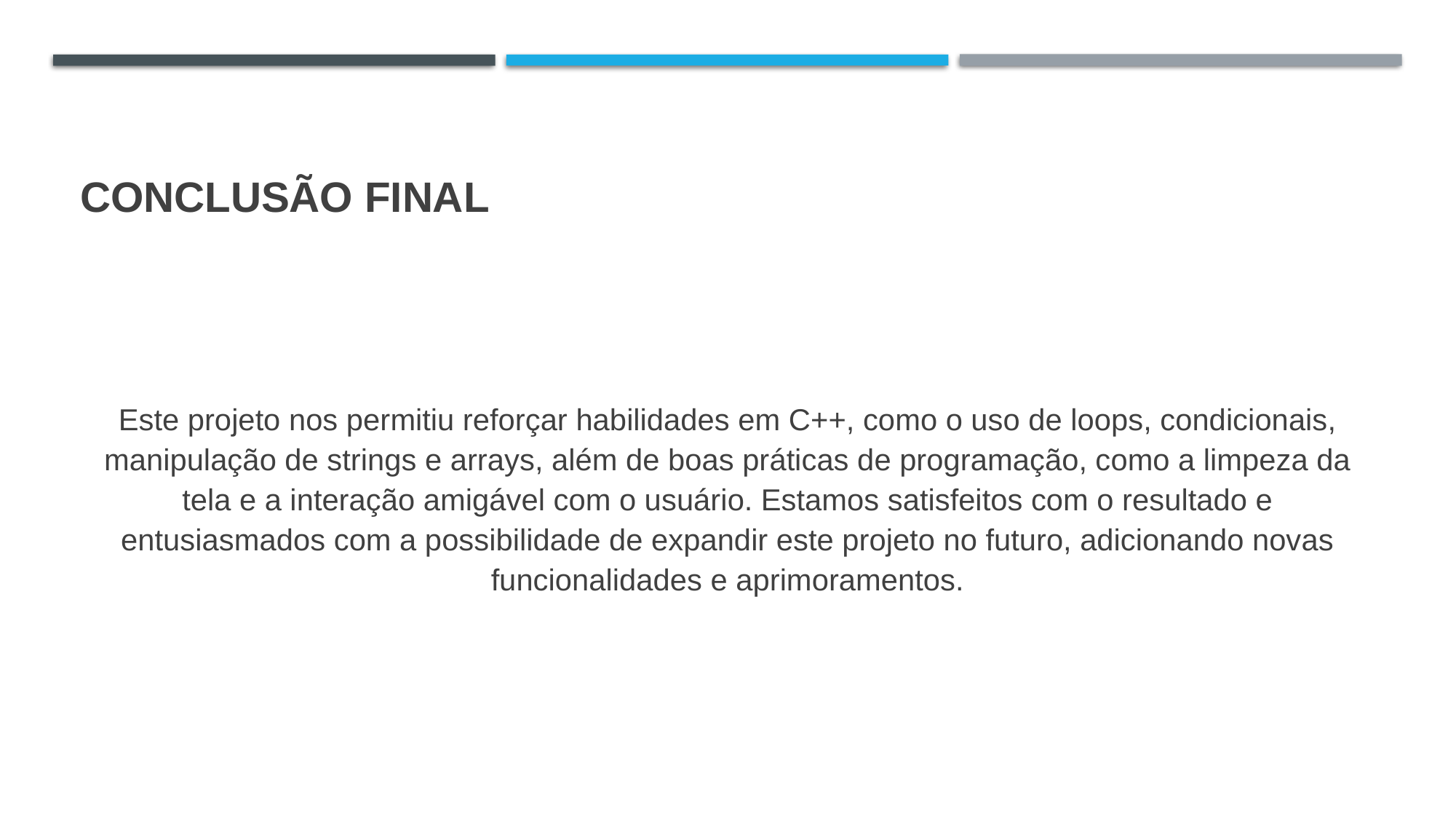

# Conclusão Final
Este projeto nos permitiu reforçar habilidades em C++, como o uso de loops, condicionais, manipulação de strings e arrays, além de boas práticas de programação, como a limpeza da tela e a interação amigável com o usuário. Estamos satisfeitos com o resultado e entusiasmados com a possibilidade de expandir este projeto no futuro, adicionando novas funcionalidades e aprimoramentos.